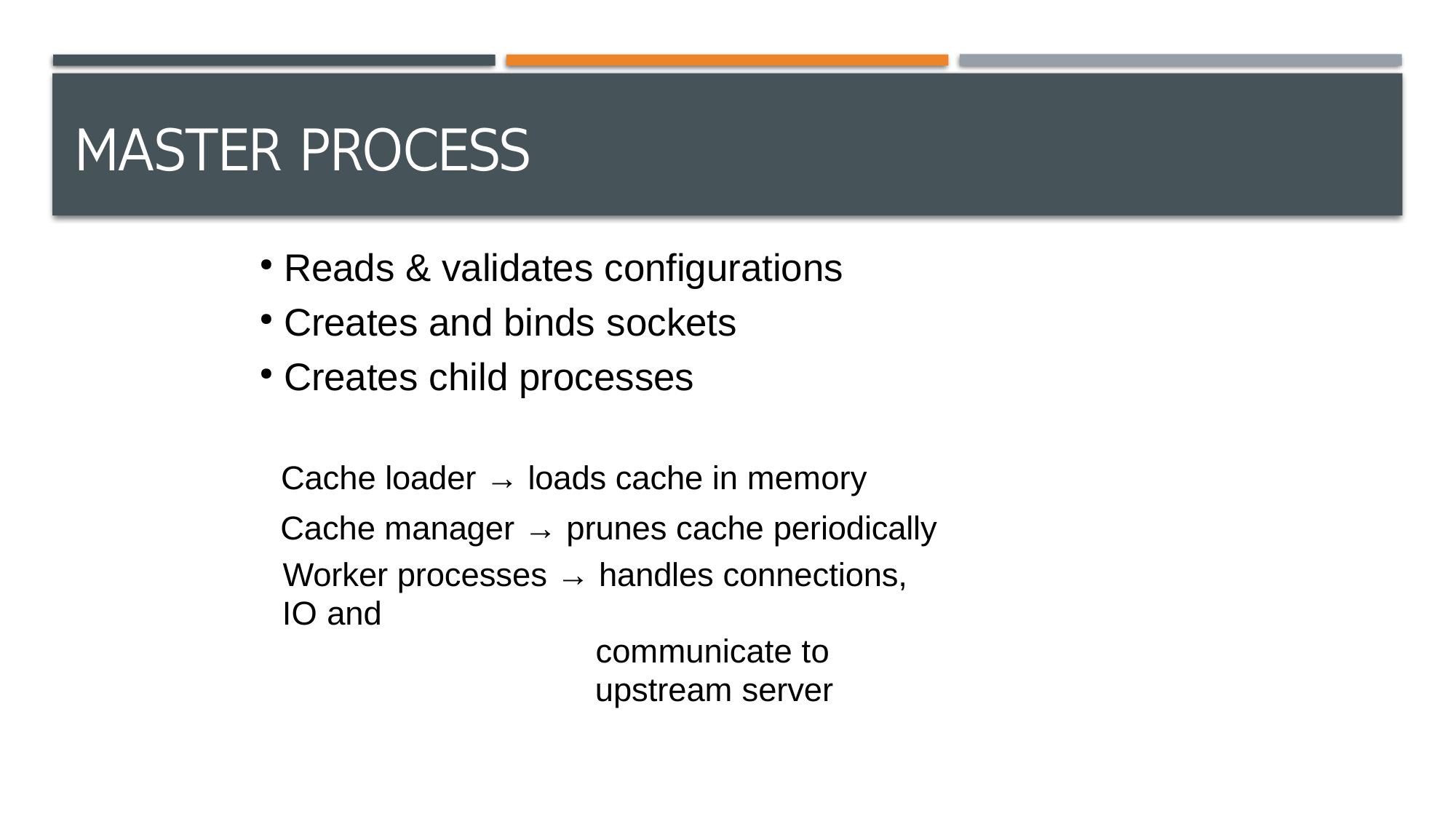

# Master process
Reads & validates configurations
Creates and binds sockets
Creates child processes

Cache loader → loads cache in memory  Cache manager → prunes cache periodically
Worker processes → handles connections, IO and
communicate to upstream server